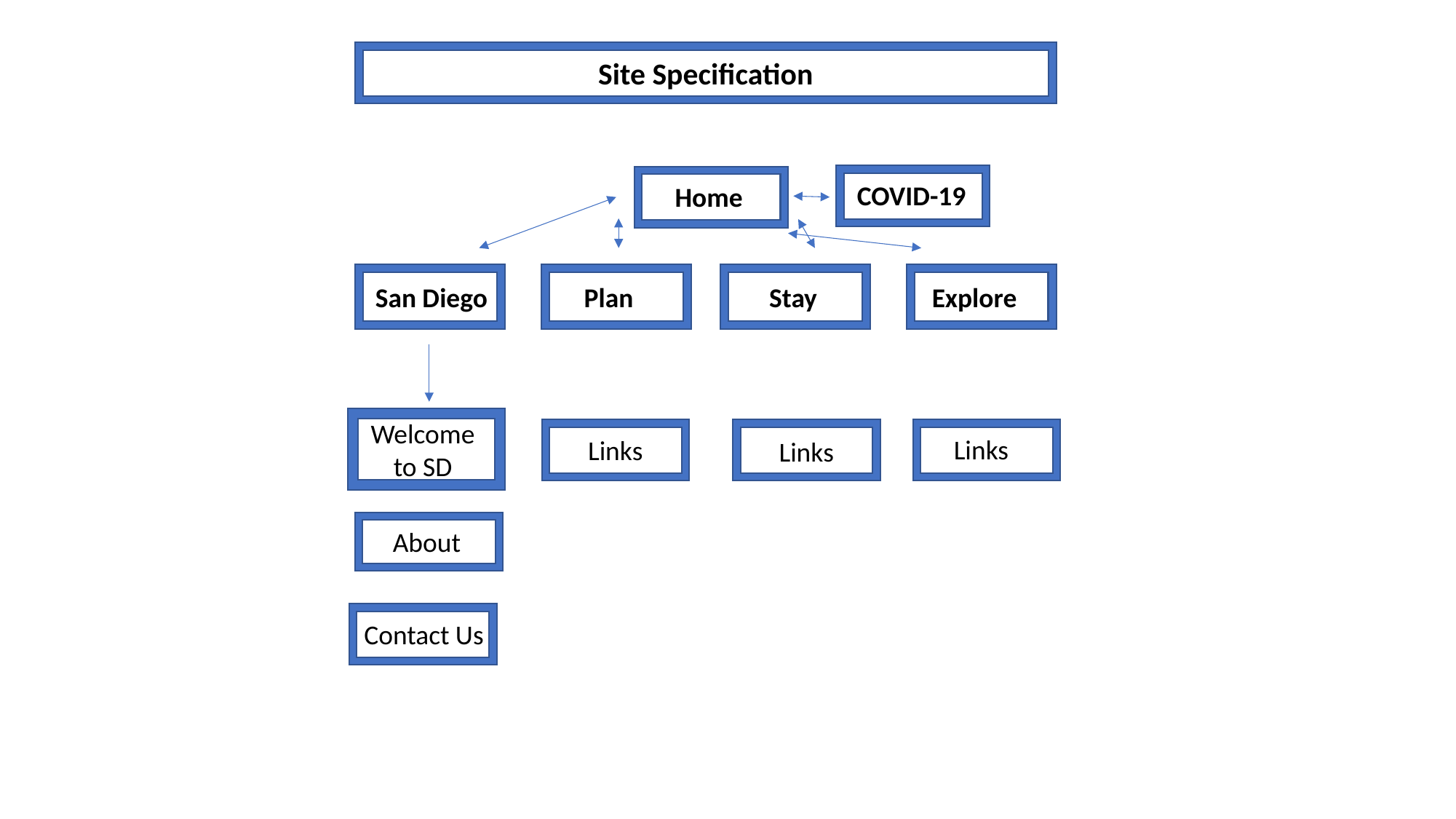

Site Specification

COVID-19
Home

San Diego
Plan
Stay
Explore

Welcome to SD

Links
Links
Links

About

Contact Us